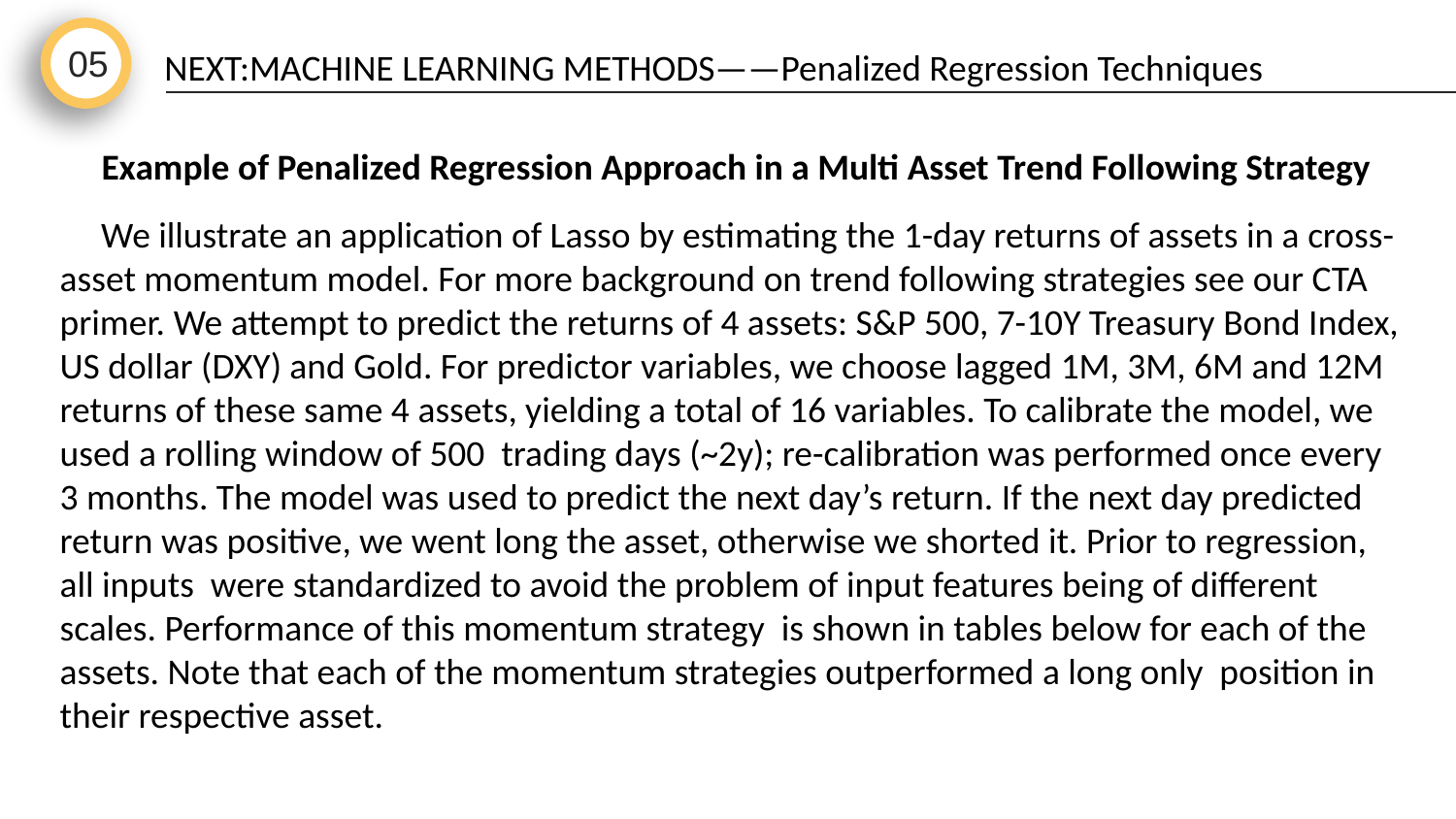

05
NEXT:MACHINE LEARNING METHODS——Penalized Regression Techniques

Example of Penalized Regression Approach in a Multi Asset Trend Following Strategy

     We illustrate an application of Lasso by estimating the 1-day returns of assets in a cross-asset momentum model. For more background on trend following strategies see our CTA primer. We attempt to predict the returns of 4 assets: S&P 500, 7-10Y Treasury Bond Index, US dollar (DXY) and Gold. For predictor variables, we choose lagged 1M, 3M, 6M and 12M returns of these same 4 assets, yielding a total of 16 variables. To calibrate the model, we used a rolling window of 500  trading days (~2y); re-calibration was performed once every 3 months. The model was used to predict the next day’s return. If the next day predicted return was positive, we went long the asset, otherwise we shorted it. Prior to regression, all inputs  were standardized to avoid the problem of input features being of different scales. Performance of this momentum strategy  is shown in tables below for each of the assets. Note that each of the momentum strategies outperformed a long only  position in their respective asset.